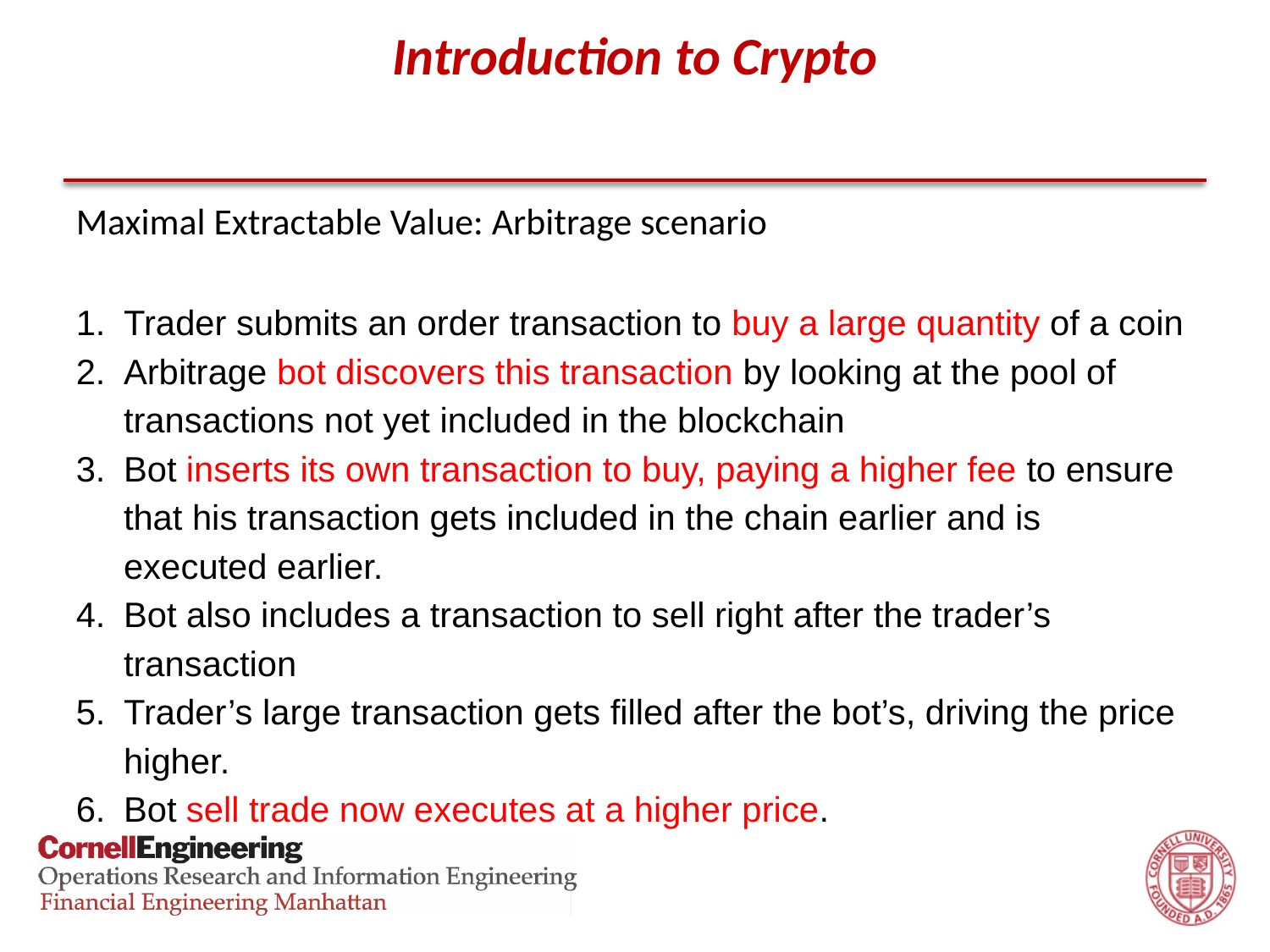

# Introduction to Crypto
Maximal Extractable Value: Arbitrage scenario

Trader submits an order transaction to buy a large quantity of a coin
Arbitrage bot discovers this transaction by looking at the pool of transactions not yet included in the blockchain
Bot inserts its own transaction to buy, paying a higher fee to ensure that his transaction gets included in the chain earlier and is executed earlier.
Bot also includes a transaction to sell right after the trader’s transaction
Trader’s large transaction gets filled after the bot’s, driving the price higher.
Bot sell trade now executes at a higher price.